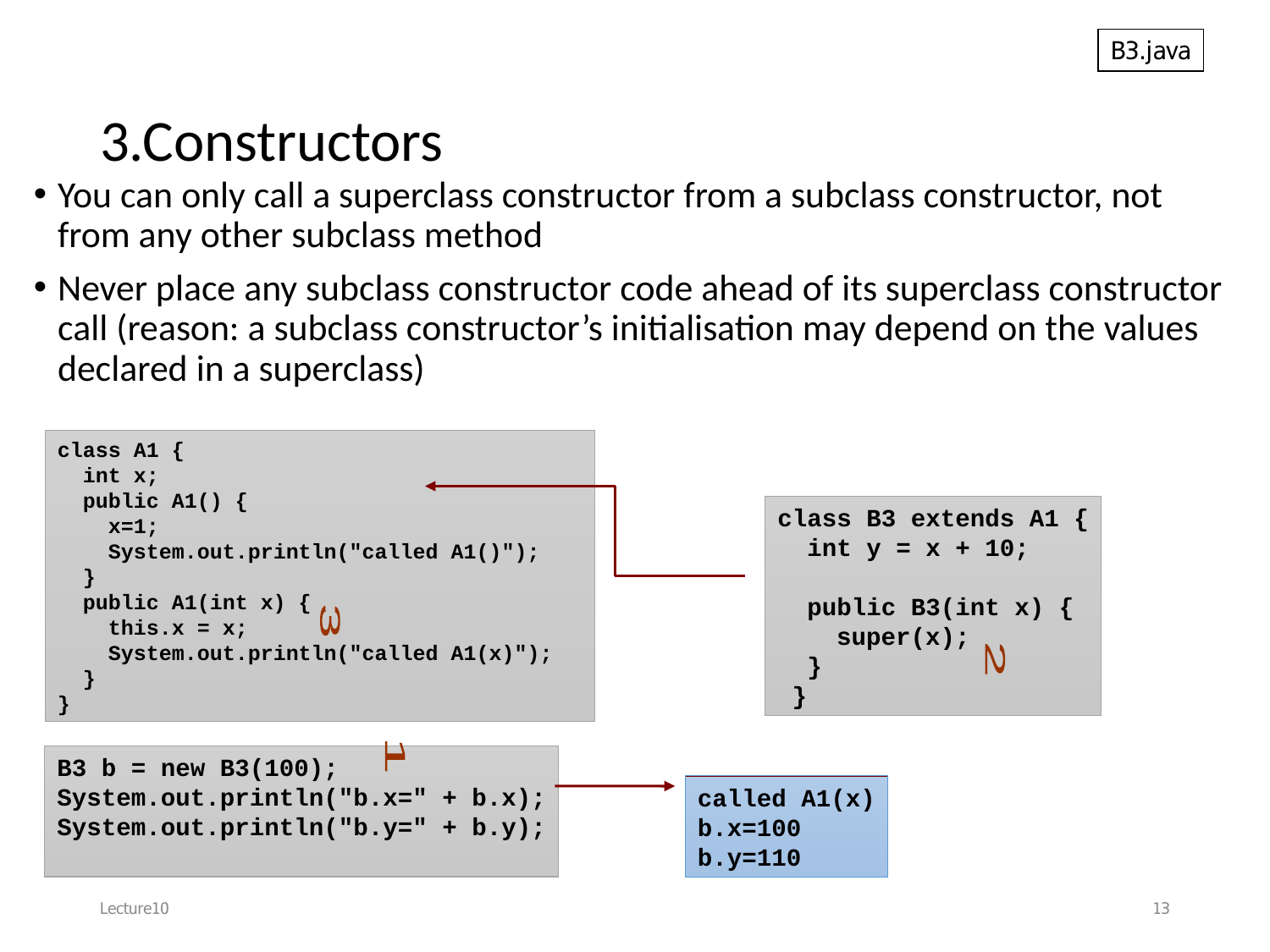

B3.java
# 3.Constructors
You can only call a superclass constructor from a subclass constructor, not from any other subclass method
Never place any subclass constructor code ahead of its superclass constructor call (reason: a subclass constructor’s initialisation may depend on the values declared in a superclass)
class A1 {
  int x;
  public A1() {
    x=1;
    System.out.println("called A1()");
  }
  public A1(int x) {
    this.x = x;
    System.out.println("called A1(x)");
  }
}

class B3 extends A1 {
  int y = x + 10;

  public B3(int x) {
    super(x);
  }
 }
3
2
B3 b = new B3(100);
System.out.println("b.x=" + b.x);
System.out.println("b.y=" + b.y);

1
called A1(x)
b.x=100
b.y=110

Lecture10
13